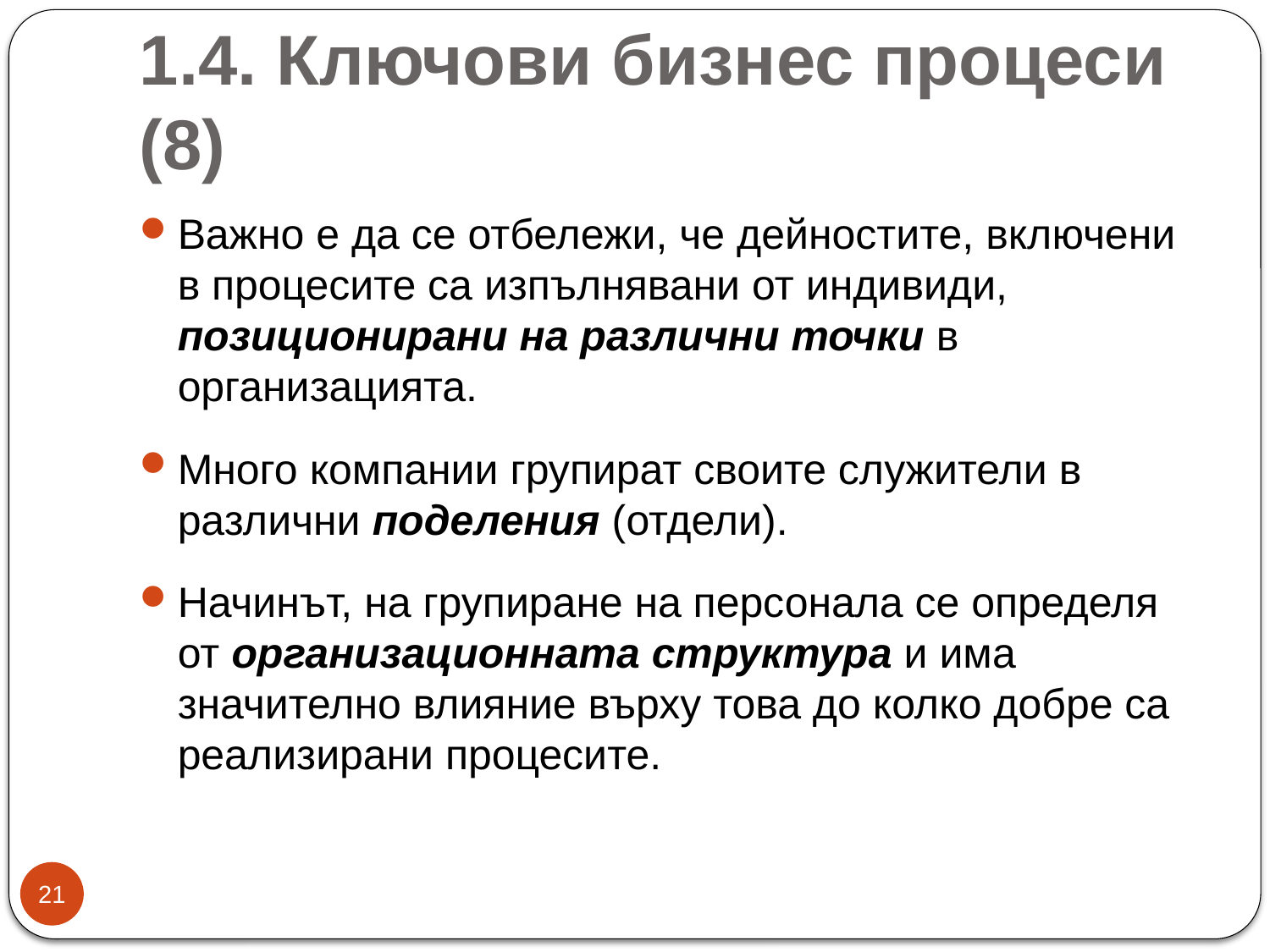

# 1.4. Ключови бизнес процеси (8)
Важно е да се отбележи, че дейностите, включени в процесите са изпълнявани от индивиди, позиционирани на различни точки в организацията.
Много компании групират своите служители в различни поделения (отдели).
Начинът, на групиране на персонала се определя от организационната структура и има значително влияние върху това до колко добре са реализирани процесите.

21